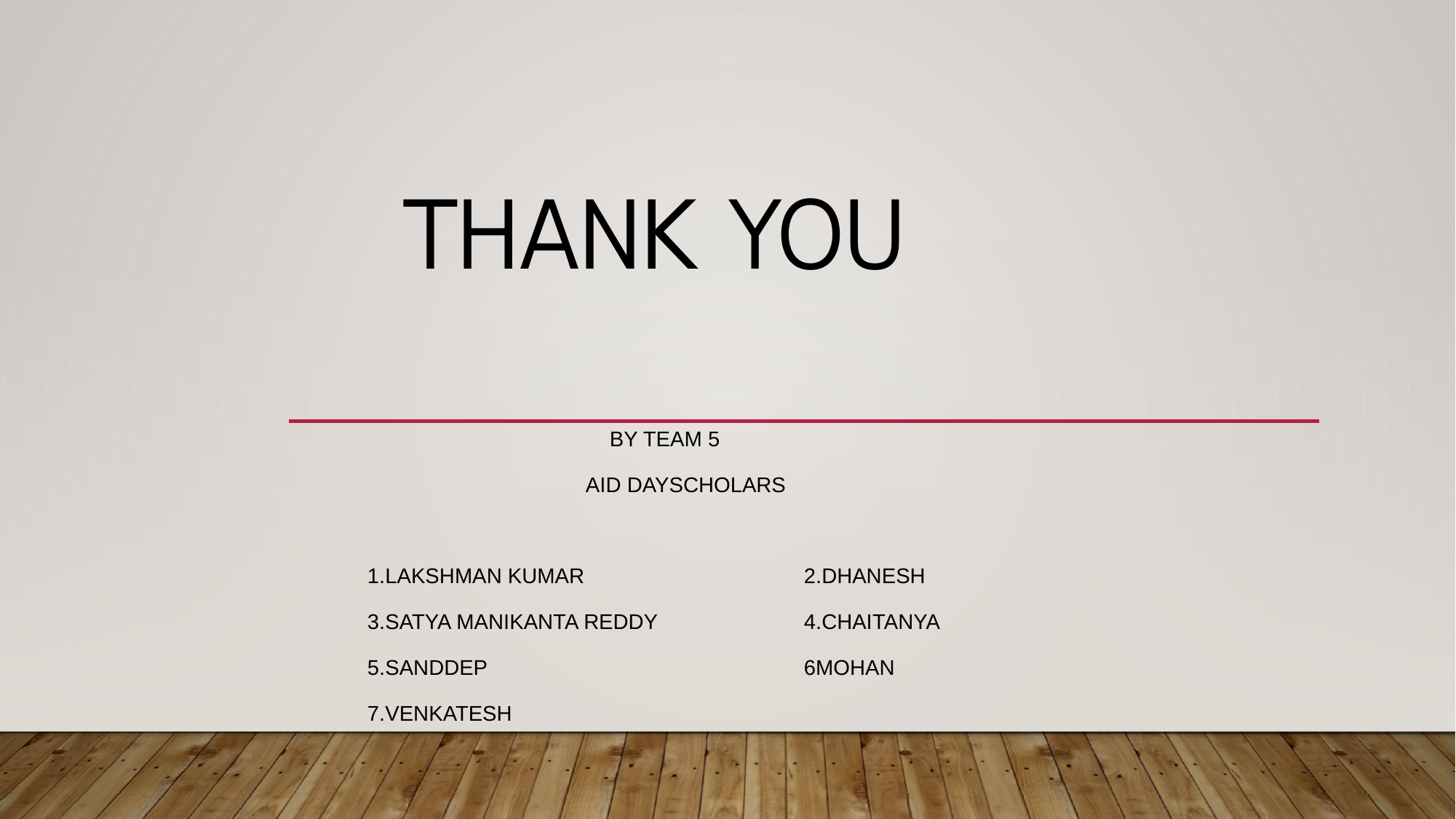

# Thank you
		    By team 5
		Aid dayscholars

1.Lakshman kumar			2.Dhanesh
3.Satya manikanta reddy		4.Chaitanya
5.Sanddep			6mohan
7.venkatesh